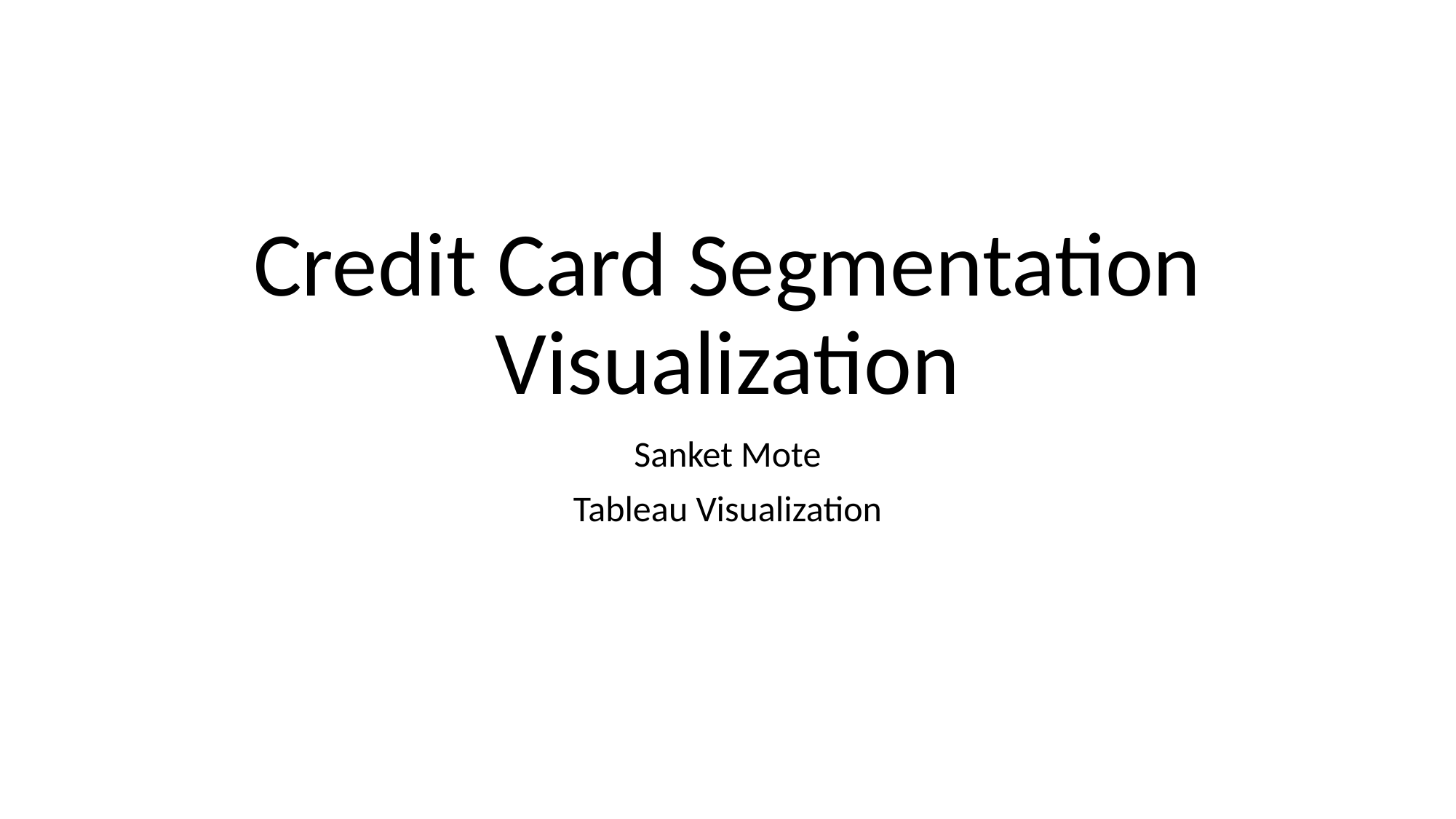

# Credit Card Segmentation Visualization
Sanket Mote
Tableau Visualization